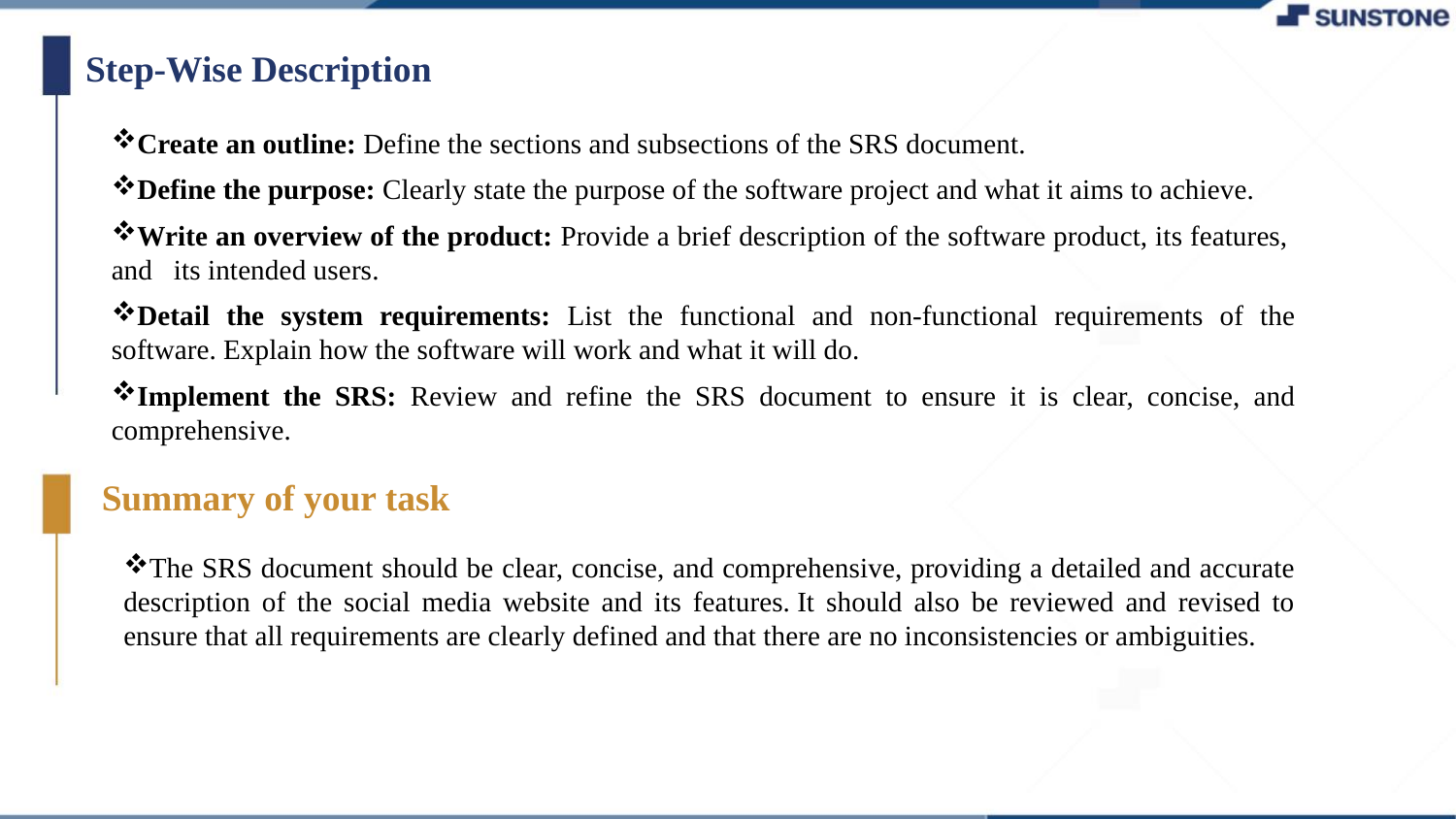

Step-Wise Description
Create an outline: Define the sections and subsections of the SRS document.
Define the purpose: Clearly state the purpose of the software project and what it aims to achieve.
Write an overview of the product: Provide a brief description of the software product, its features,  and   its intended users.
Detail the system requirements: List the functional and non-functional requirements of the software. Explain how the software will work and what it will do.
Implement the SRS: Review and refine the SRS document to ensure it is clear, concise, and comprehensive.
Summary of your task
The SRS document should be clear, concise, and comprehensive, providing a detailed and accurate description of the social media website and its features. It should also be reviewed and revised to ensure that all requirements are clearly defined and that there are no inconsistencies or ambiguities.